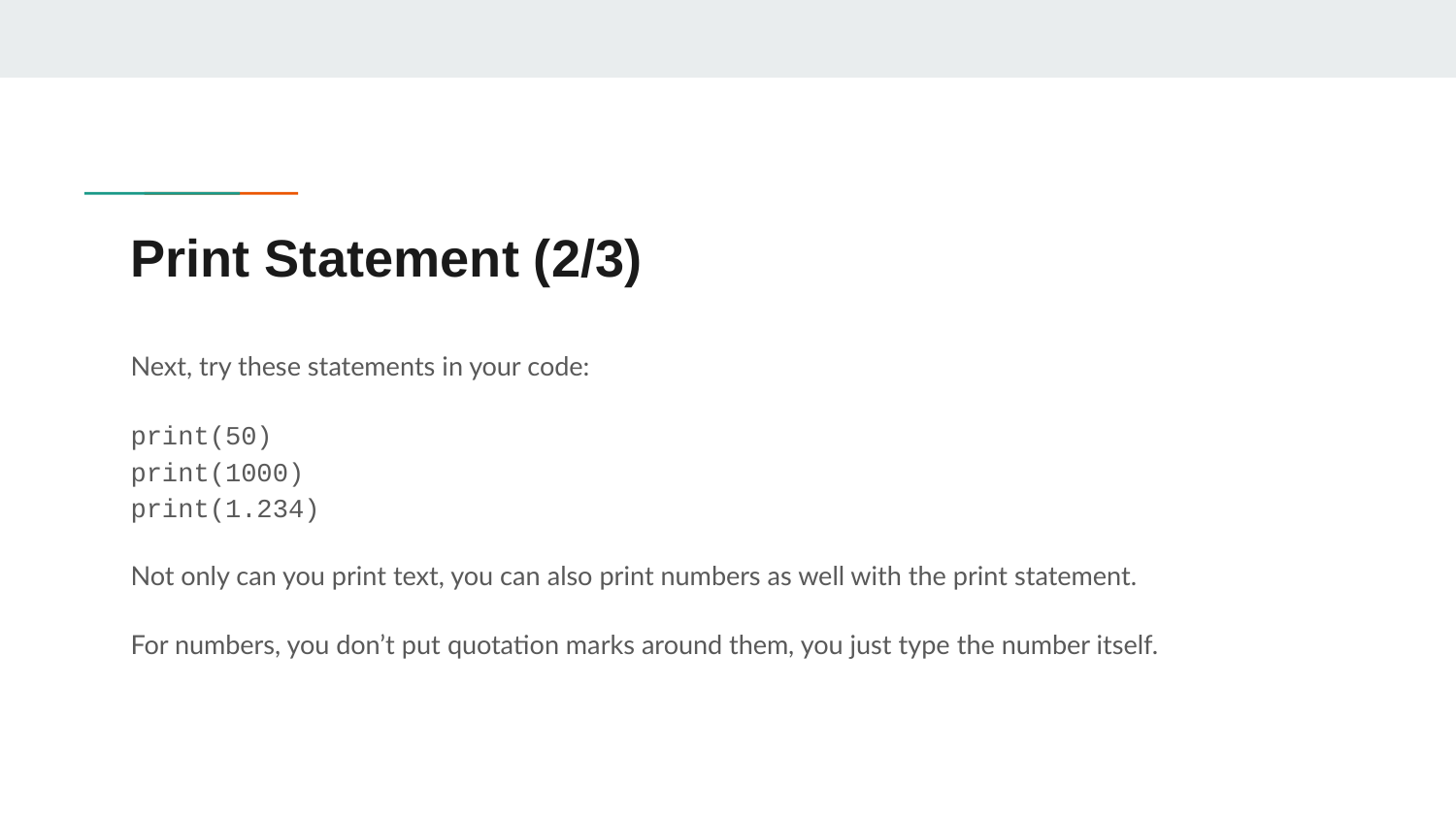

# Print Statement (2/3)
Next, try these statements in your code:
print(50)
print(1000)
print(1.234)
Not only can you print text, you can also print numbers as well with the print statement.
For numbers, you don’t put quotation marks around them, you just type the number itself.